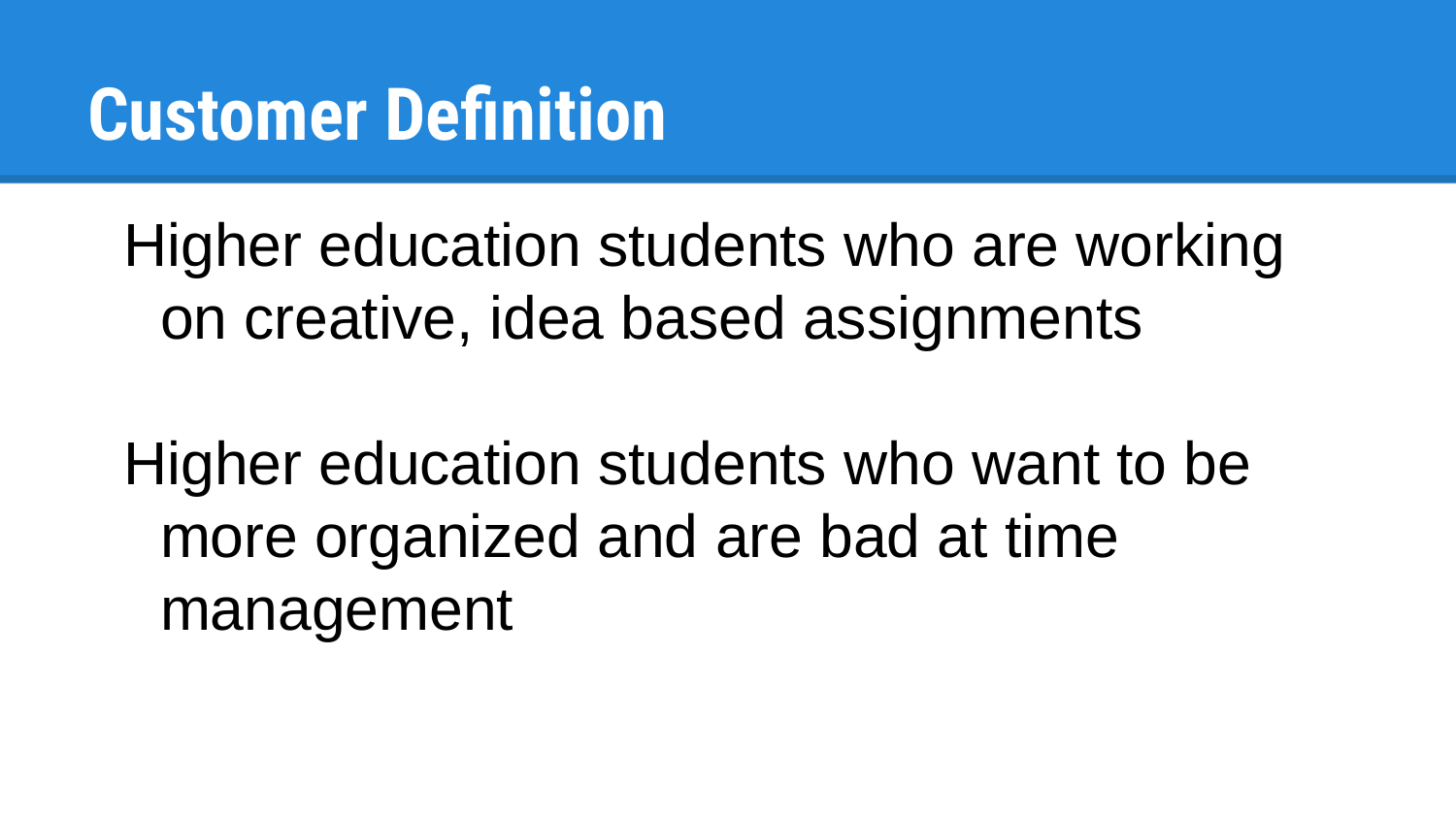

# Customer Definition
Higher education students who are working on creative, idea based assignments

Higher education students who want to be more organized and are bad at time management